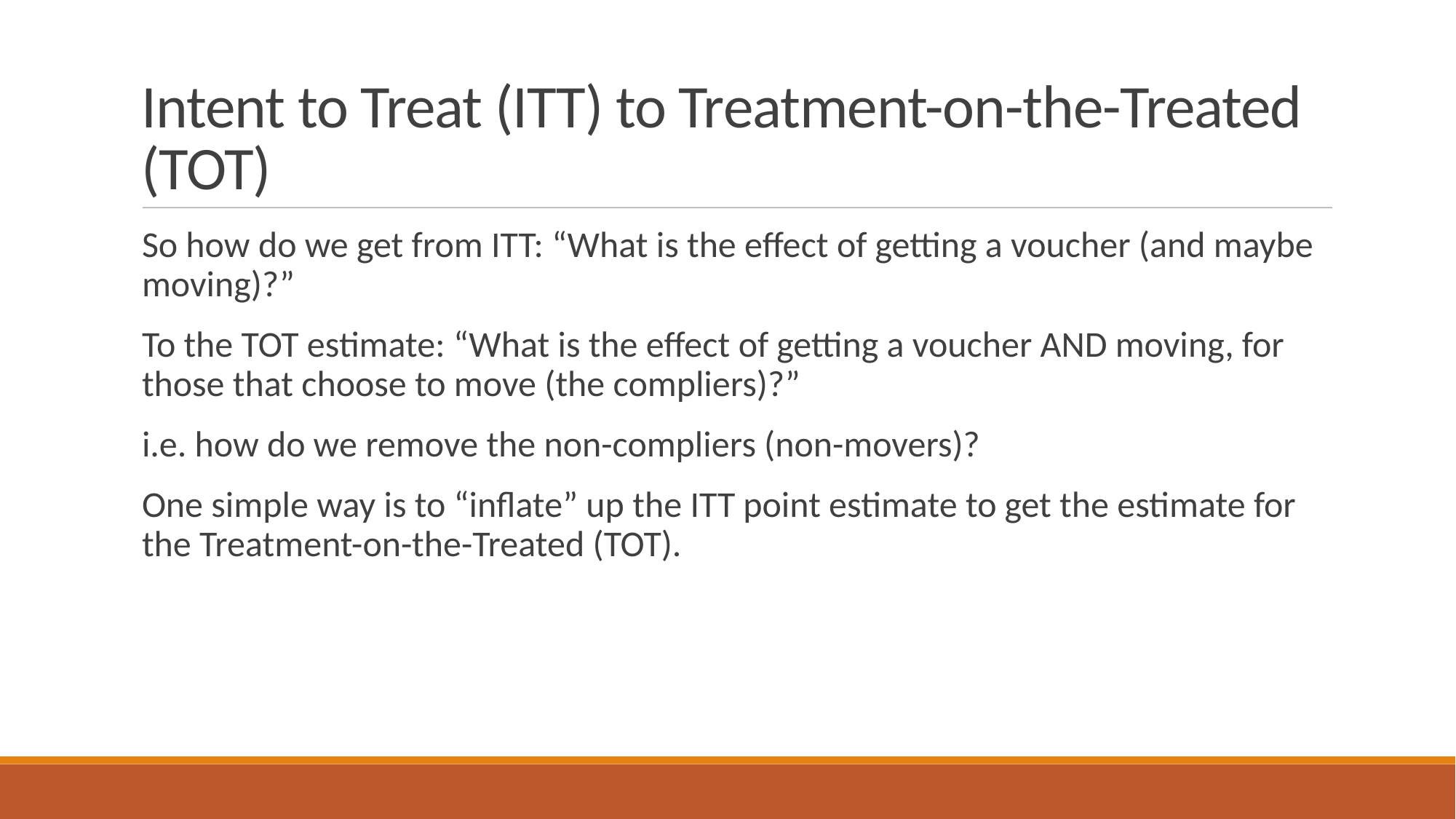

# Intent to Treat (ITT) to Treatment-on-the-Treated (TOT)
So how do we get from ITT: “What is the effect of getting a voucher (and maybe moving)?”
To the TOT estimate: “What is the effect of getting a voucher AND moving, for those that choose to move (the compliers)?”
i.e. how do we remove the non-compliers (non-movers)?
One simple way is to “inflate” up the ITT point estimate to get the estimate for the Treatment-on-the-Treated (TOT).